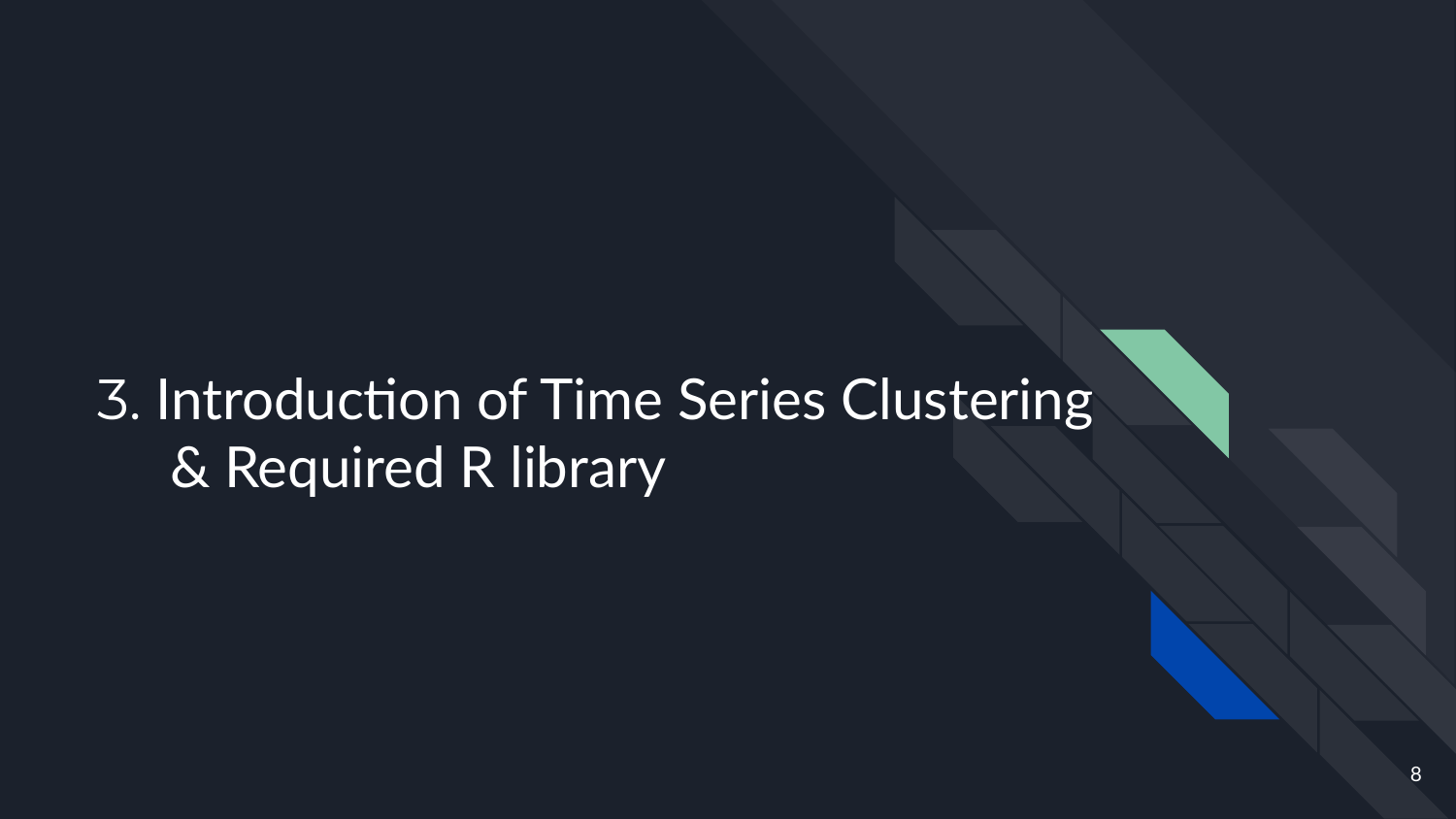

# 3. Introduction of Time Series Clustering & Required R library
8